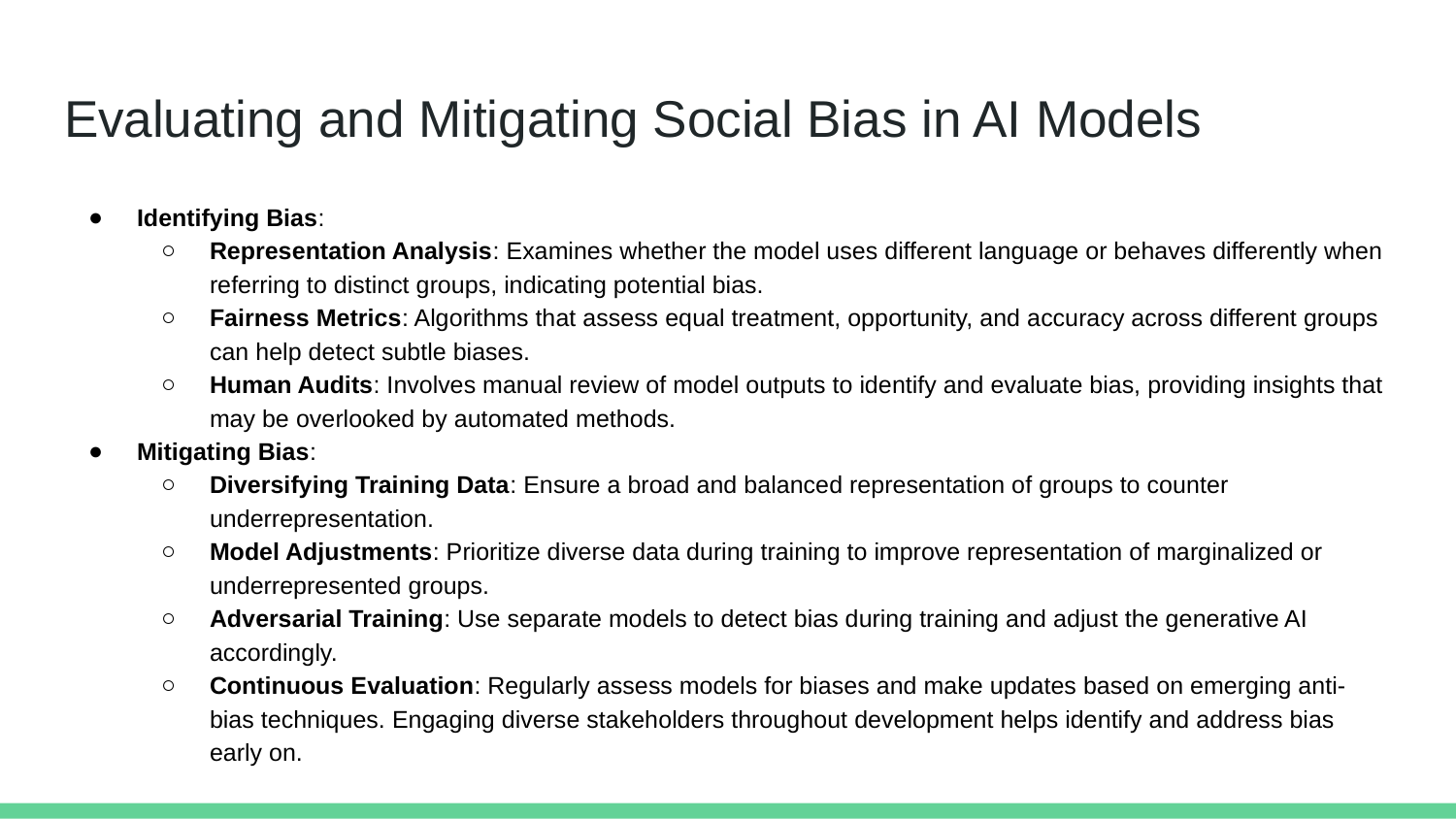

# Evaluating and Mitigating Social Bias in AI Models
Identifying Bias:
Representation Analysis: Examines whether the model uses different language or behaves differently when referring to distinct groups, indicating potential bias.
Fairness Metrics: Algorithms that assess equal treatment, opportunity, and accuracy across different groups can help detect subtle biases.
Human Audits: Involves manual review of model outputs to identify and evaluate bias, providing insights that may be overlooked by automated methods.
Mitigating Bias:
Diversifying Training Data: Ensure a broad and balanced representation of groups to counter underrepresentation.
Model Adjustments: Prioritize diverse data during training to improve representation of marginalized or underrepresented groups.
Adversarial Training: Use separate models to detect bias during training and adjust the generative AI accordingly.
Continuous Evaluation: Regularly assess models for biases and make updates based on emerging anti-bias techniques. Engaging diverse stakeholders throughout development helps identify and address bias early on.